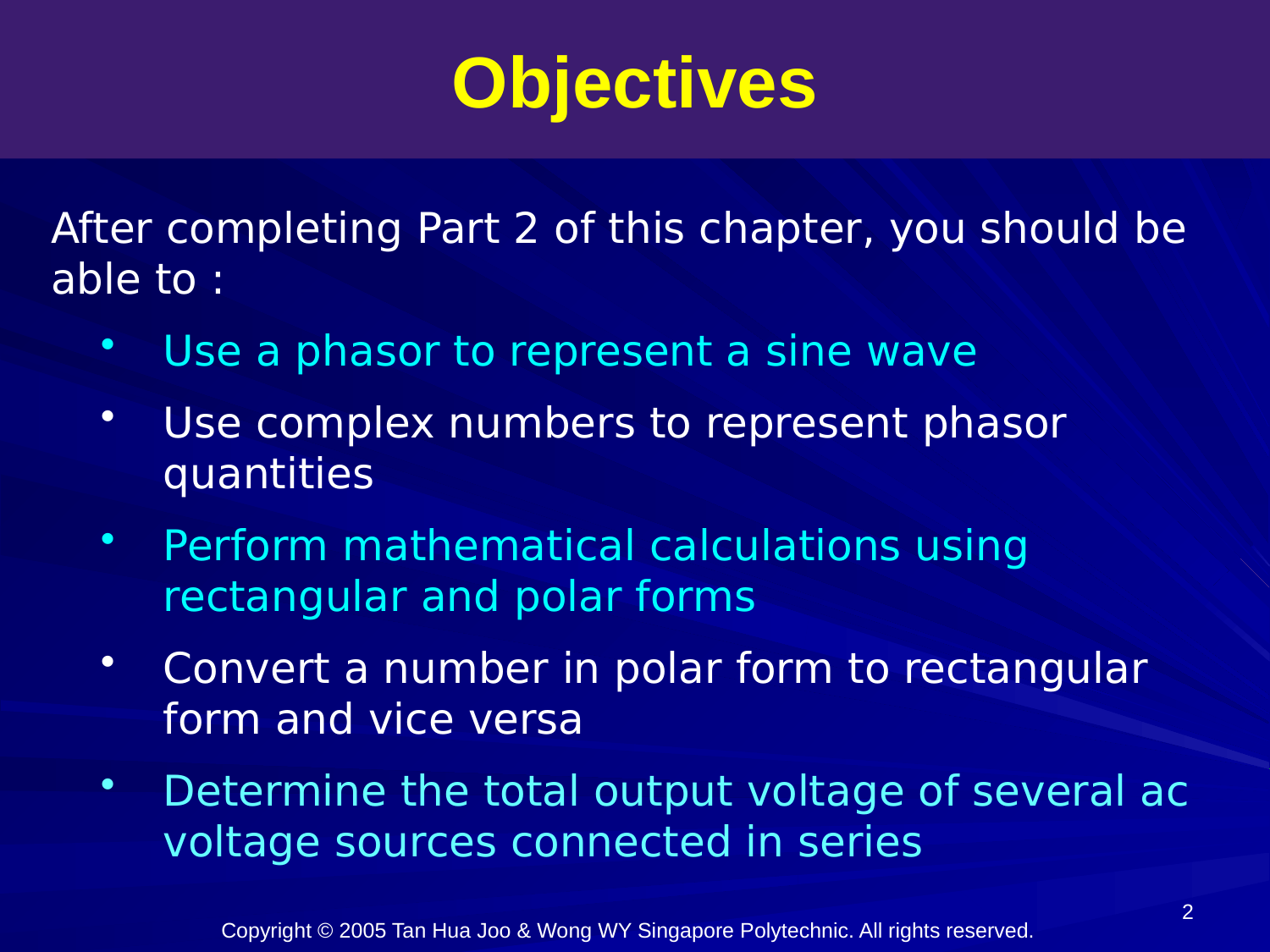

Objectives
After completing Part 2 of this chapter, you should be able to :
Use a phasor to represent a sine wave
Use complex numbers to represent phasor quantities
Perform mathematical calculations using rectangular and polar forms
Convert a number in polar form to rectangular form and vice versa
Determine the total output voltage of several ac voltage sources connected in series
2
Copyright © 2005 Tan Hua Joo & Wong WY Singapore Polytechnic. All rights reserved.